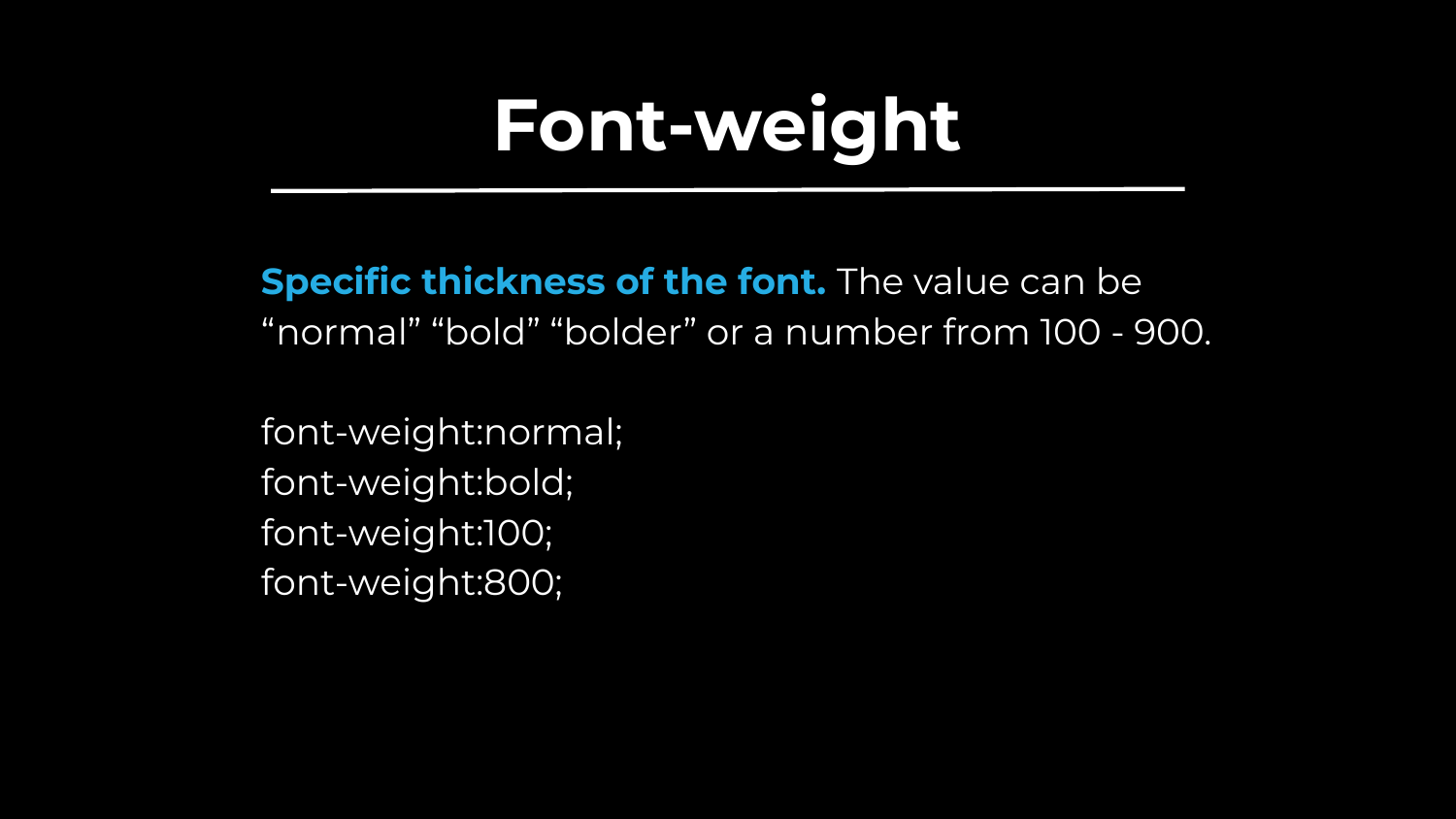

Font-weight

Specific thickness of the font. The value can be “normal” “bold” “bolder” or a number from 100 - 900.

font-weight:normal;
font-weight:bold;
font-weight:100;
font-weight:800;